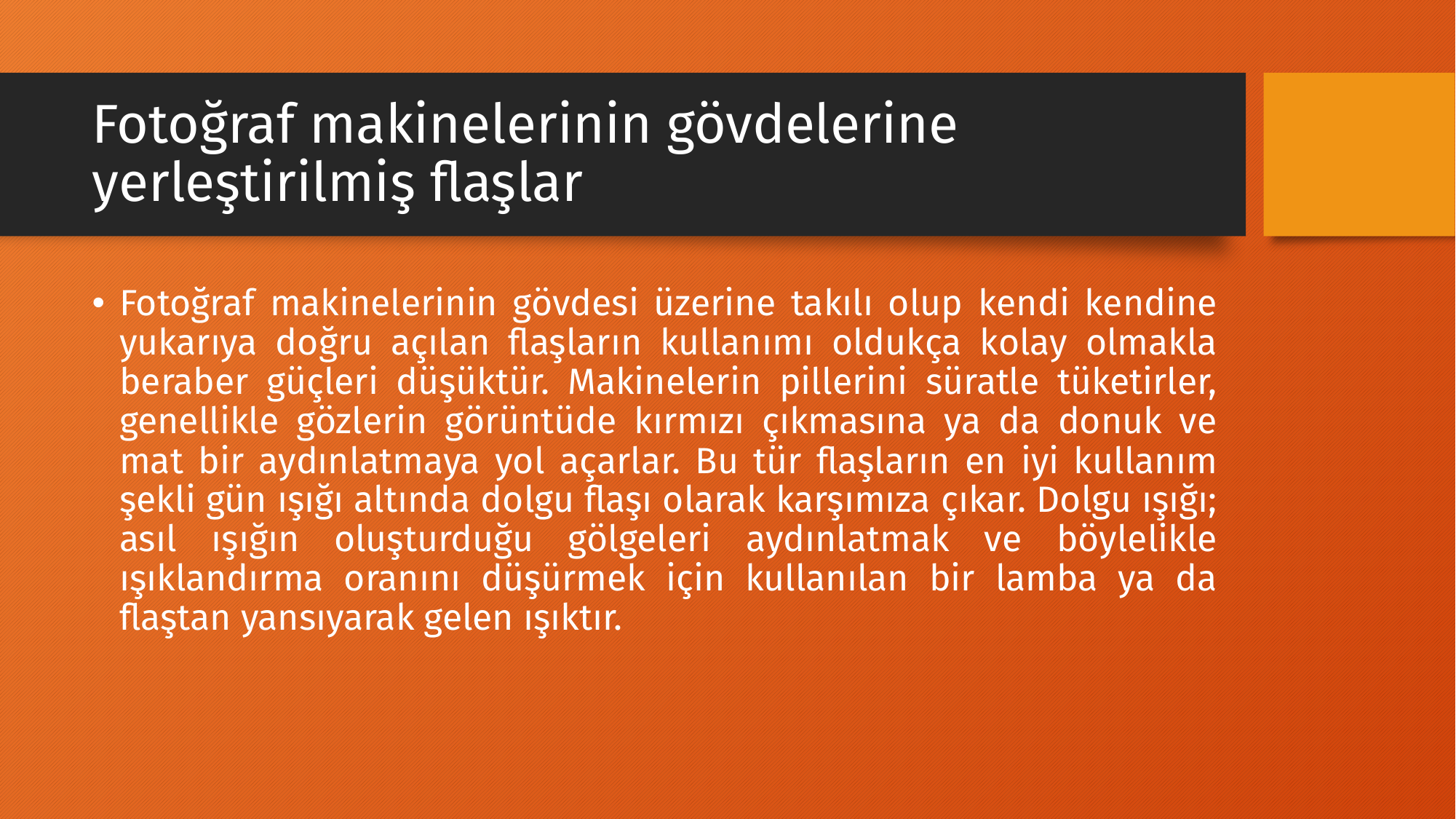

# Fotoğraf makinelerinin gövdelerine yerleştirilmiş flaşlar
Fotoğraf makinelerinin gövdesi üzerine takılı olup kendi kendine yukarıya doğru açılan flaşların kullanımı oldukça kolay olmakla beraber güçleri düşüktür. Makinelerin pillerini süratle tüketirler, genellikle gözlerin görüntüde kırmızı çıkmasına ya da donuk ve mat bir aydınlatmaya yol açarlar. Bu tür flaşların en iyi kullanım şekli gün ışığı altında dolgu flaşı olarak karşımıza çıkar. Dolgu ışığı; asıl ışığın oluşturduğu gölgeleri aydınlatmak ve böylelikle ışıklandırma oranını düşürmek için kullanılan bir lamba ya da flaştan yansıyarak gelen ışıktır.